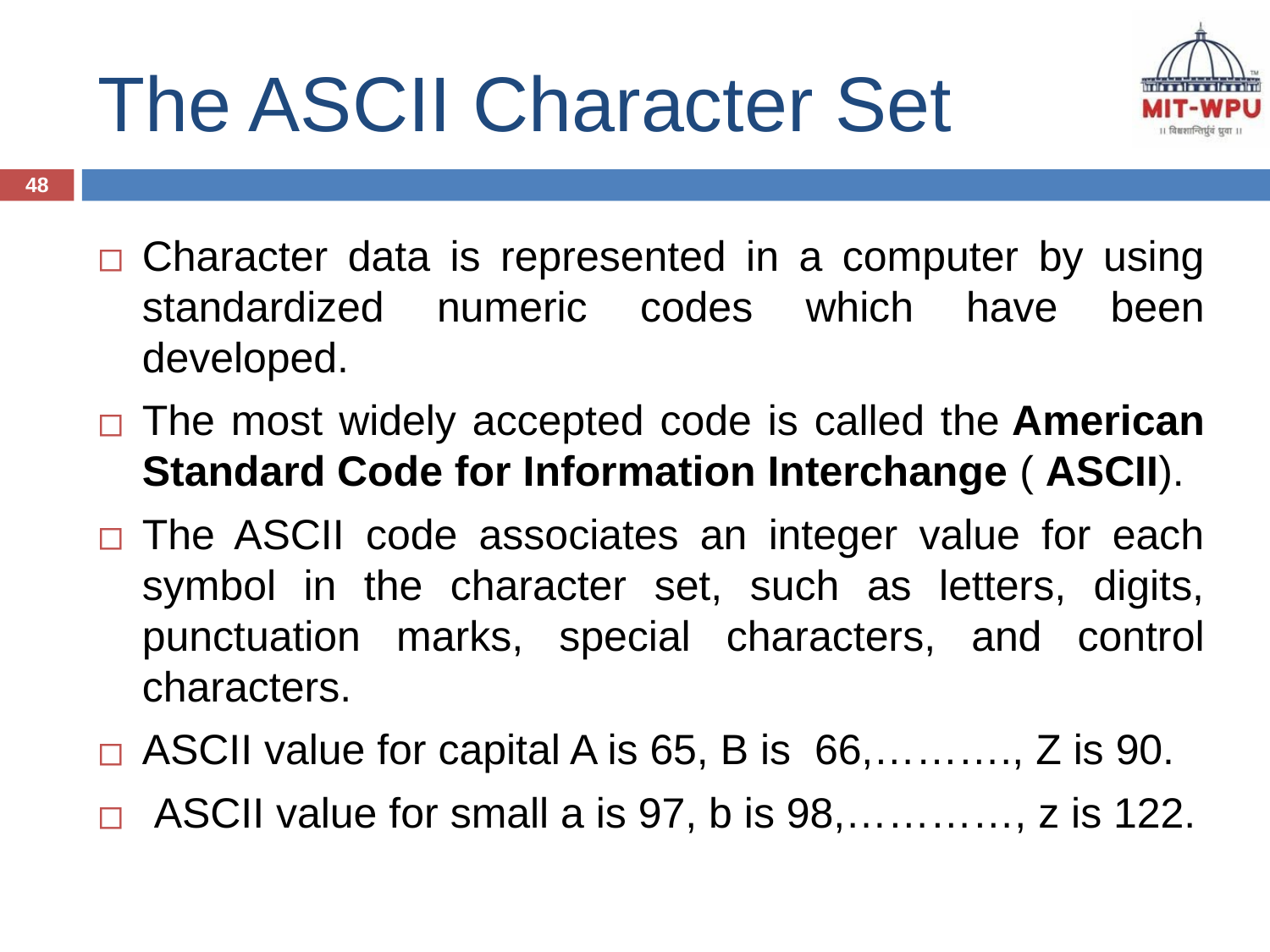

# The ASCII Character Set
48
Character data is represented in a computer by using standardized numeric codes which have been developed.
The most widely accepted code is called the American Standard Code for Information Interchange ( ASCII).
The ASCII code associates an integer value for each symbol in the character set, such as letters, digits, punctuation marks, special characters, and control characters.
ASCII value for capital A is 65, B is  66,………., Z is 90.
 ASCII value for small a is 97, b is 98,…………, z is 122.